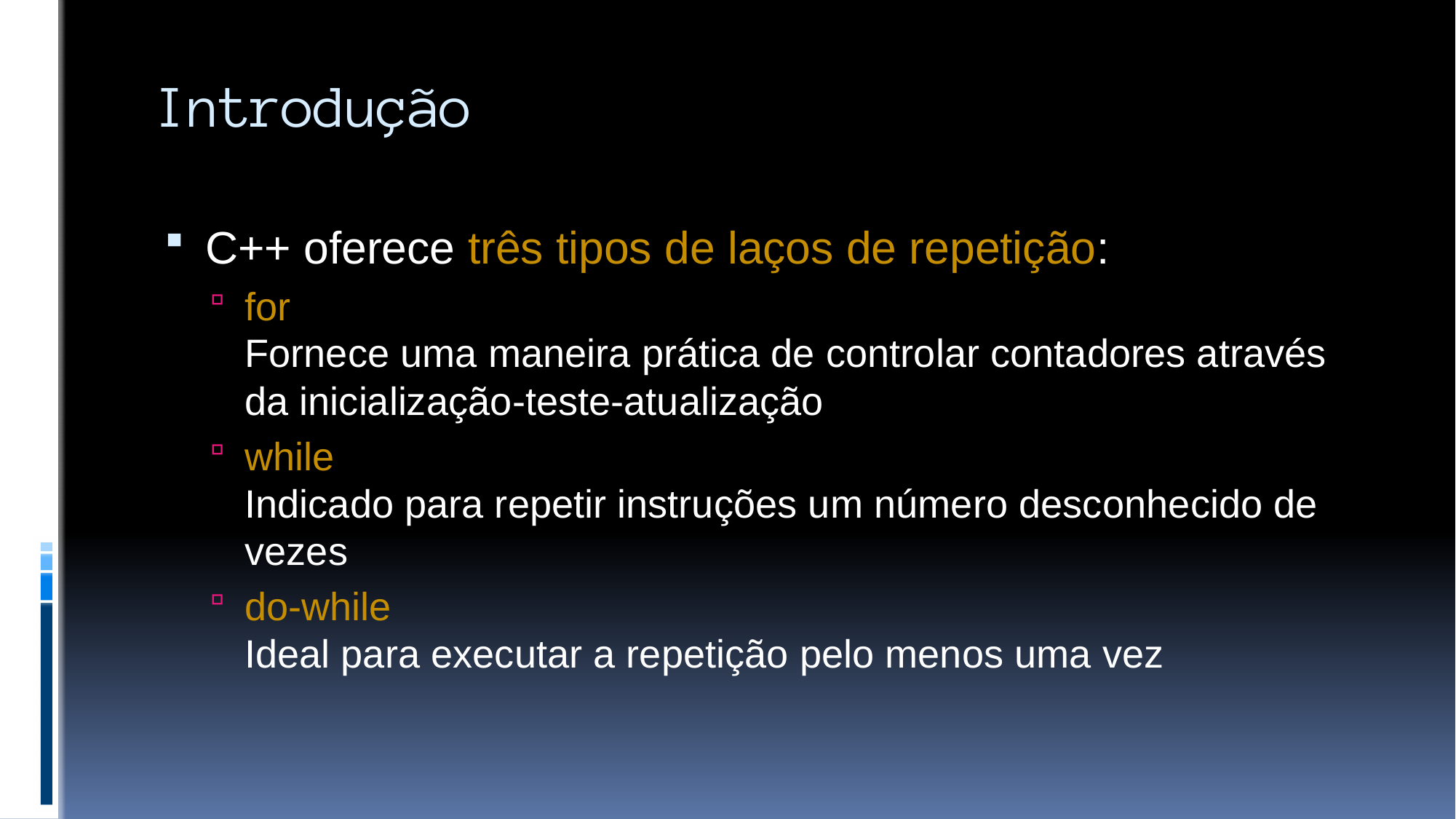

# Introdução
C++ oferece três tipos de laços de repetição:
for
Fornece uma maneira prática de controlar contadores através da inicialização-teste-atualização
while
Indicado para repetir instruções um número desconhecido de vezes
do-while
Ideal para executar a repetição pelo menos uma vez